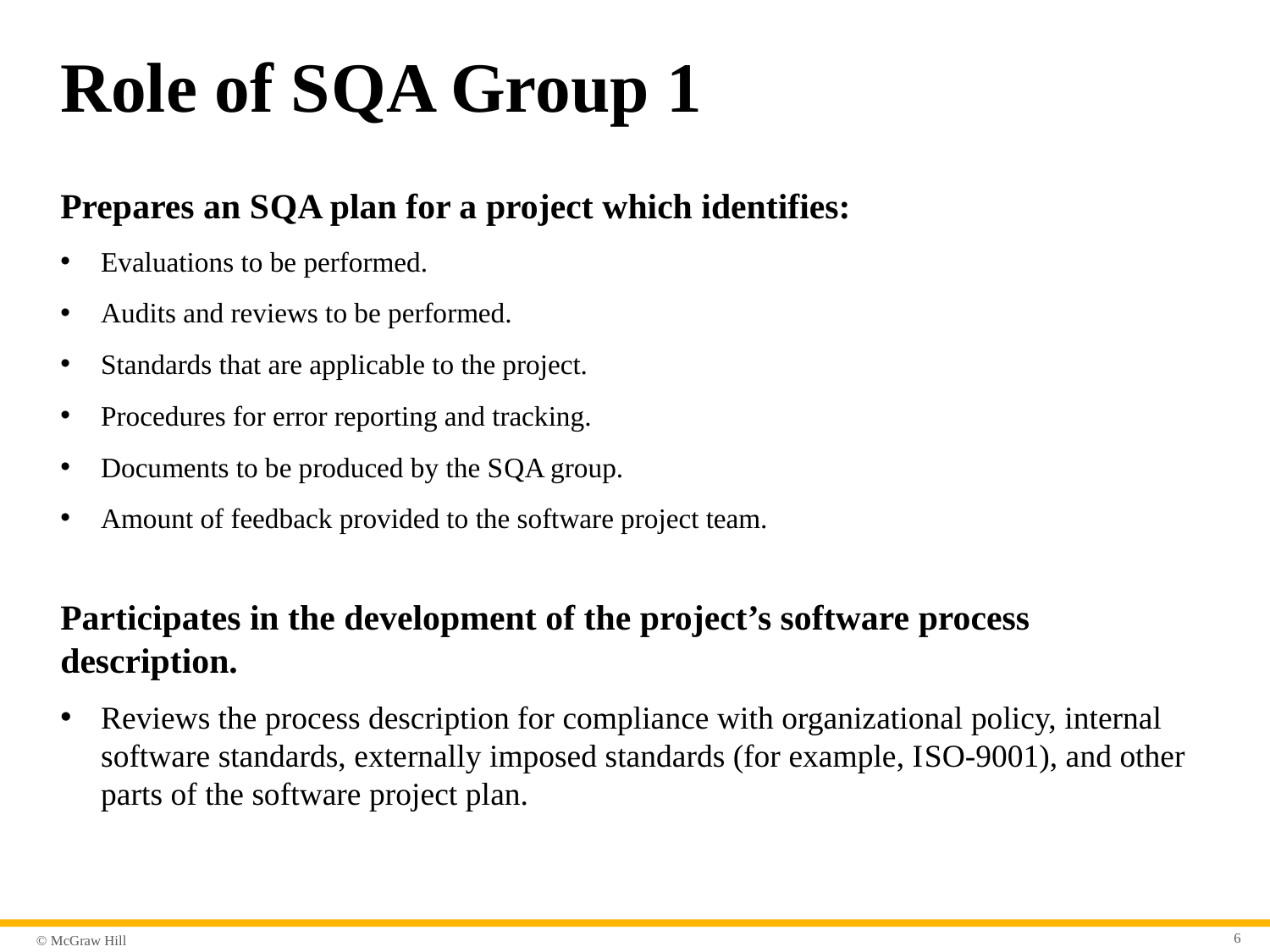

# Role of S Q A Group 1
Prepares an S Q A plan for a project which identifies:
Evaluations to be performed.
Audits and reviews to be performed.
Standards that are applicable to the project.
Procedures for error reporting and tracking.
Documents to be produced by the S Q A group.
Amount of feedback provided to the software project team.
Participates in the development of the project’s software process description.
Reviews the process description for compliance with organizational policy, internal software standards, externally imposed standards (for example, I S O-9001), and other parts of the software project plan.
6